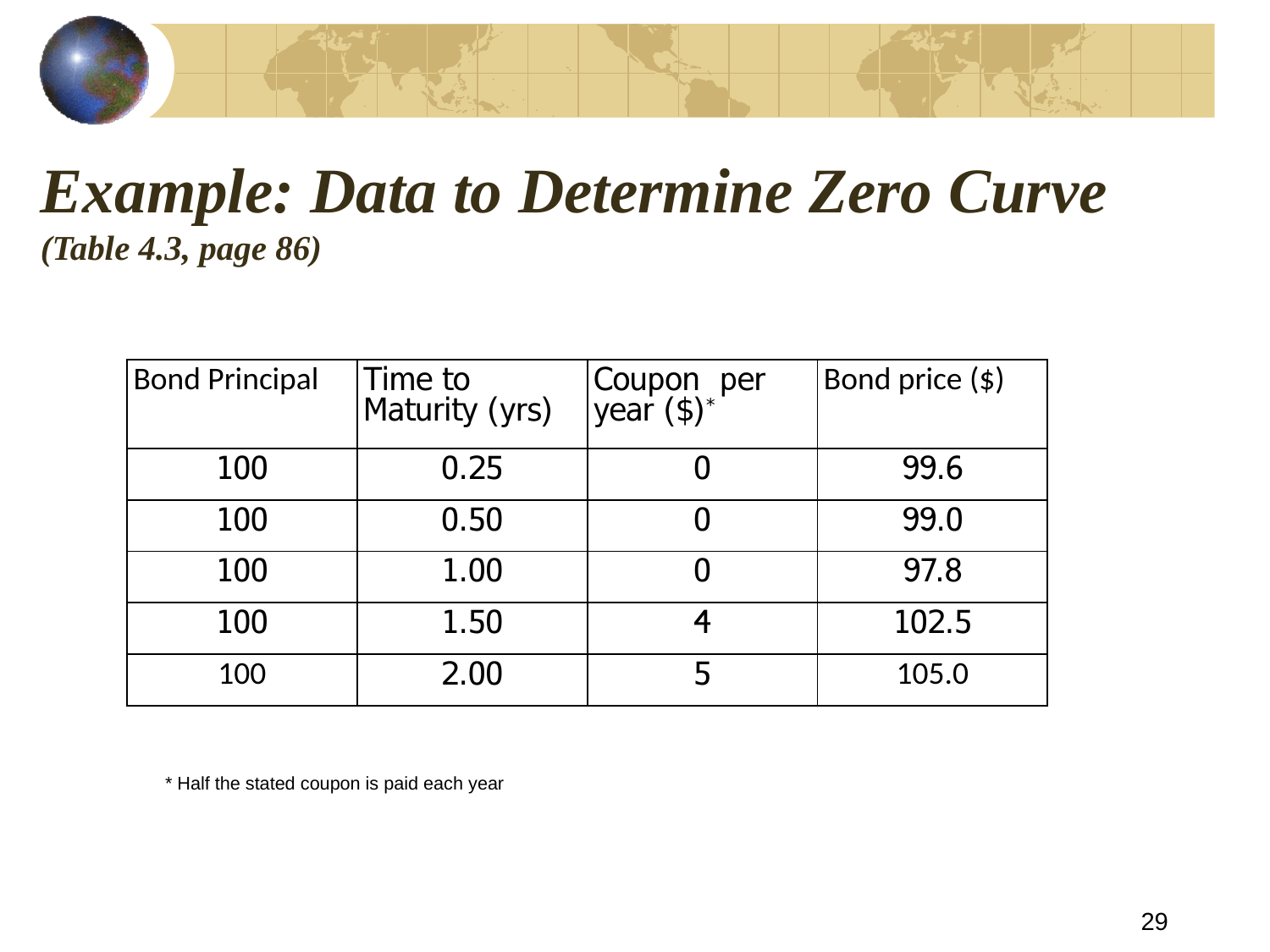

# Example: Data to Determine Zero Curve (Table 4.3, page 86)
| Bond Principal | Time to Maturity (yrs) | Coupon per year ($)\* | Bond price ($) |
| --- | --- | --- | --- |
| 100 | 0.25 | 0 | 99.6 |
| 100 | 0.50 | 0 | 99.0 |
| 100 | 1.00 | 0 | 97.8 |
| 100 | 1.50 | 4 | 102.5 |
| 100 | 2.00 | 5 | 105.0 |
* Half the stated coupon is paid each year
29